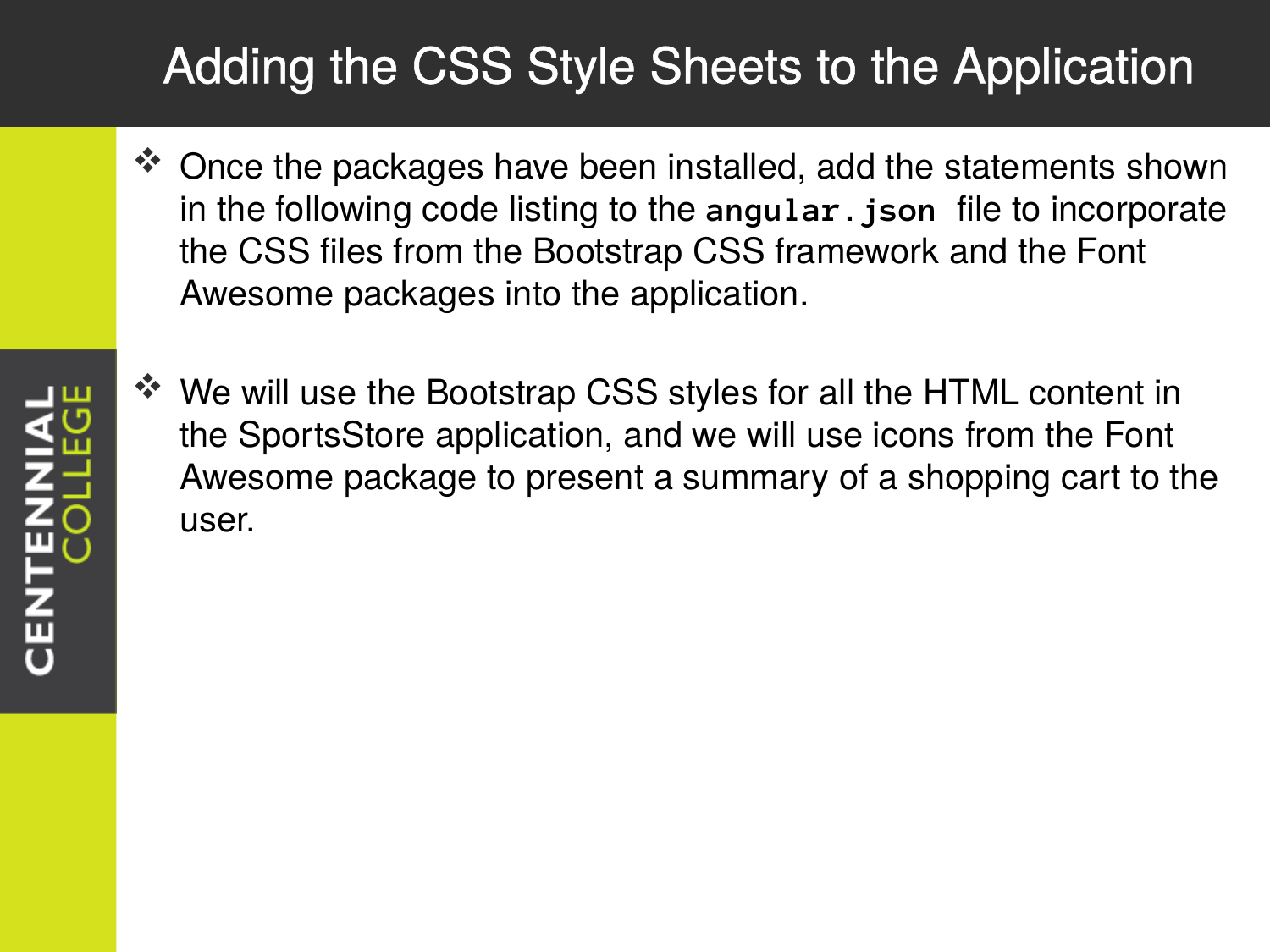

# Adding the CSS Style Sheets to the Application
Once the packages have been installed, add the statements shown in the following code listing to the angular.json file to incorporate the CSS files from the Bootstrap CSS framework and the Font Awesome packages into the application.

We will use the Bootstrap CSS styles for all the HTML content in the SportsStore application, and we will use icons from the Font Awesome package to present a summary of a shopping cart to the user.